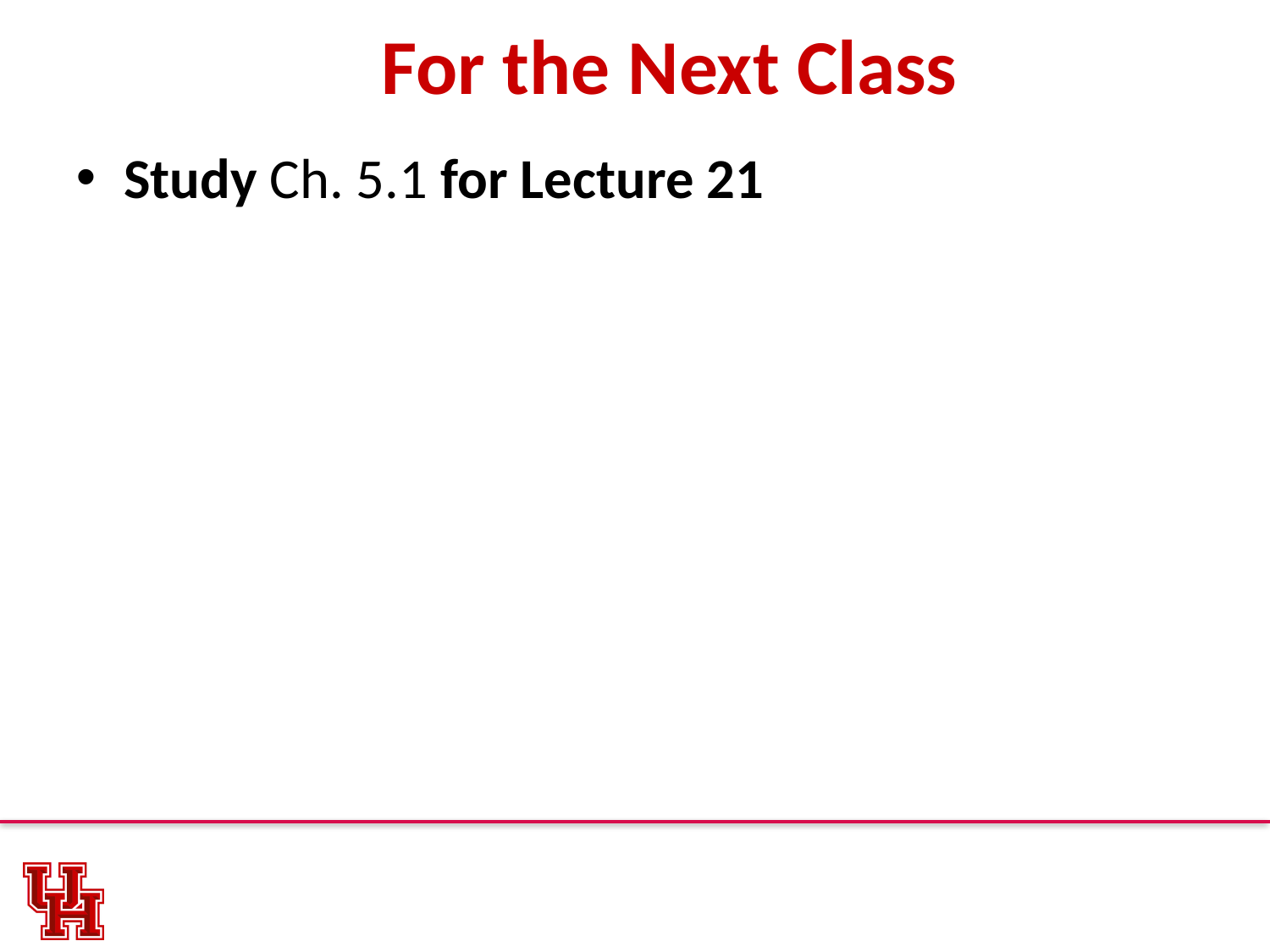

# For the Next Class
Study Ch. 5.1 for Lecture 21